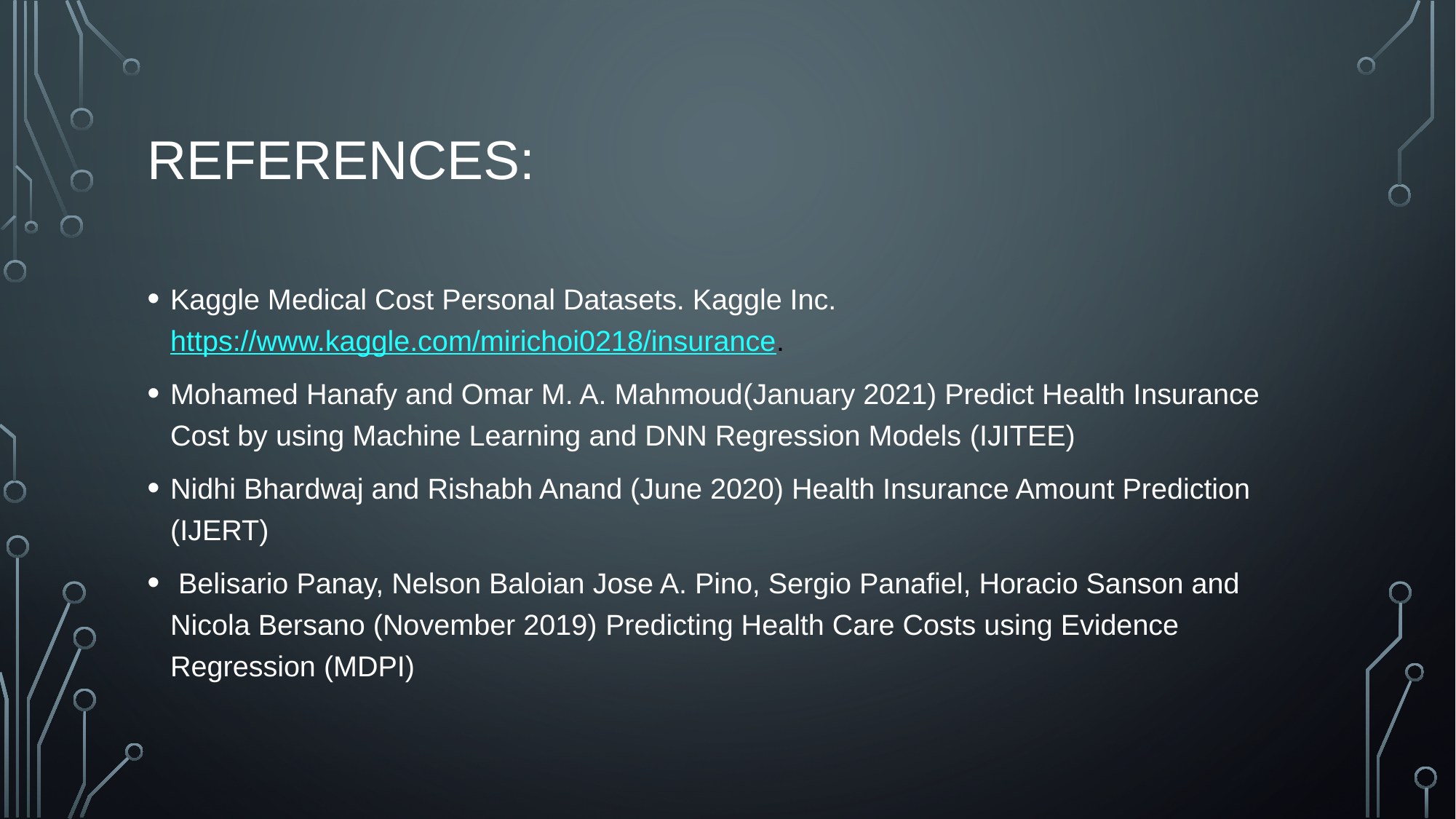

# References:
Kaggle Medical Cost Personal Datasets. Kaggle Inc. https://www.kaggle.com/mirichoi0218/insurance.
Mohamed Hanafy and Omar M. A. Mahmoud(January 2021) Predict Health Insurance Cost by using Machine Learning and DNN Regression Models (IJITEE)
Nidhi Bhardwaj and Rishabh Anand (June 2020) Health Insurance Amount Prediction (IJERT)
 Belisario Panay, Nelson Baloian Jose A. Pino, Sergio Panafiel, Horacio Sanson and Nicola Bersano (November 2019) Predicting Health Care Costs using Evidence Regression (MDPI)